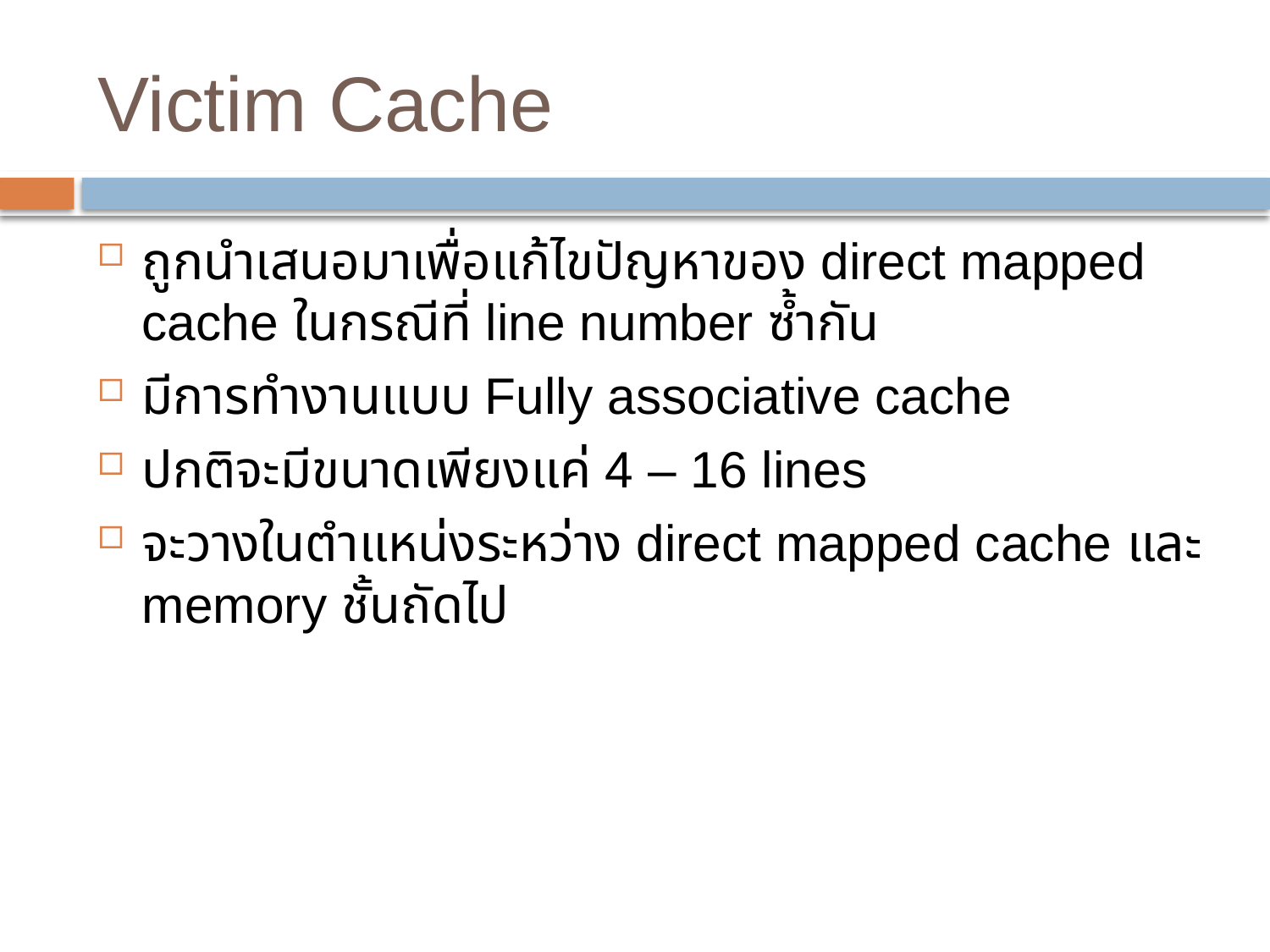

# Victim Cache
ถูกนำเสนอมาเพื่อแก้ไขปัญหาของ direct mapped cache ในกรณีที่ line number ซ้ำกัน
มีการทำงานแบบ Fully associative cache
ปกติจะมีขนาดเพียงแค่ 4 – 16 lines
จะวางในตำแหน่งระหว่าง direct mapped cache และ memory ชั้นถัดไป